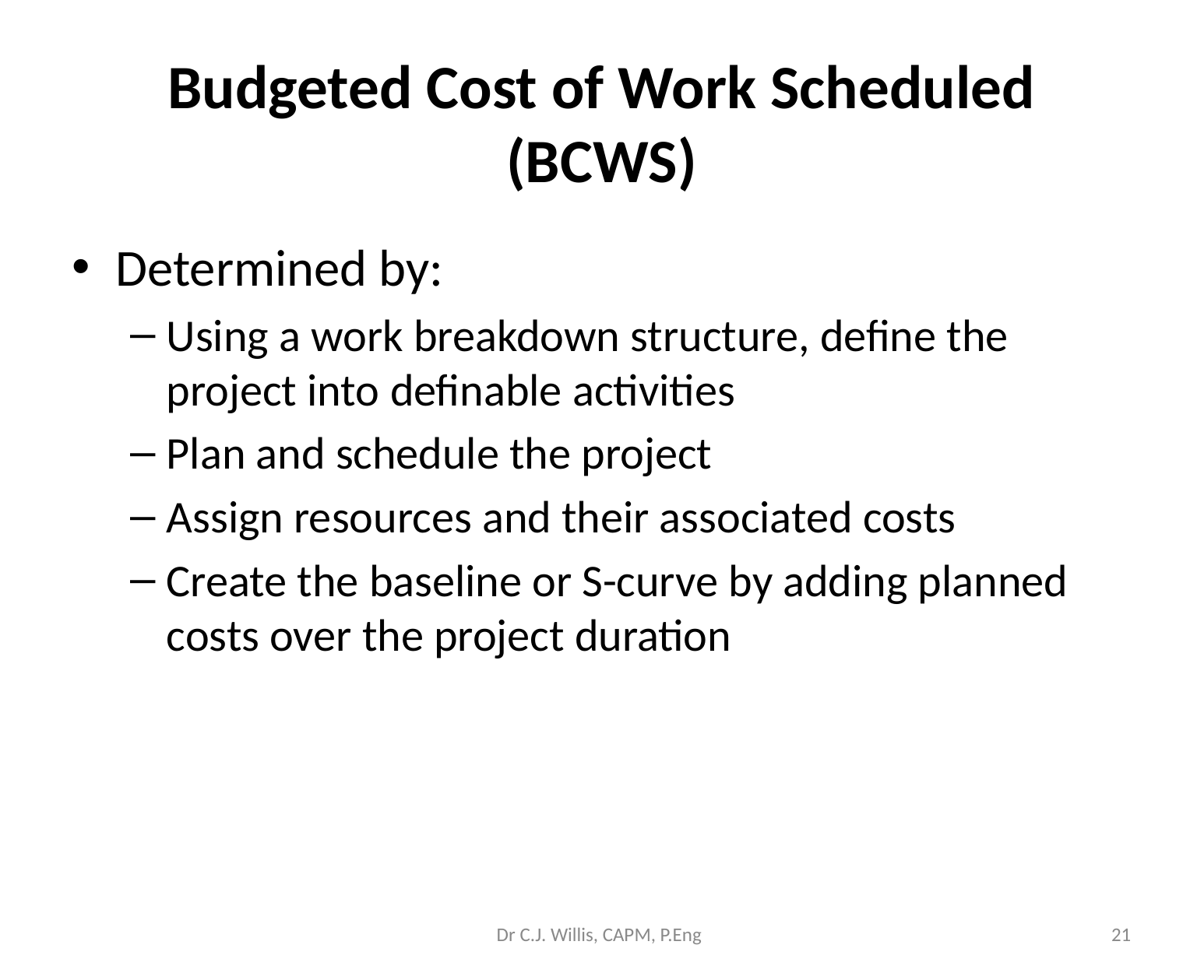

# Budgeted Cost of Work Scheduled (BCWS)
Determined by:
Using a work breakdown structure, define the project into definable activities
Plan and schedule the project
Assign resources and their associated costs
Create the baseline or S-curve by adding planned costs over the project duration
Dr C.J. Willis, CAPM, P.Eng
21